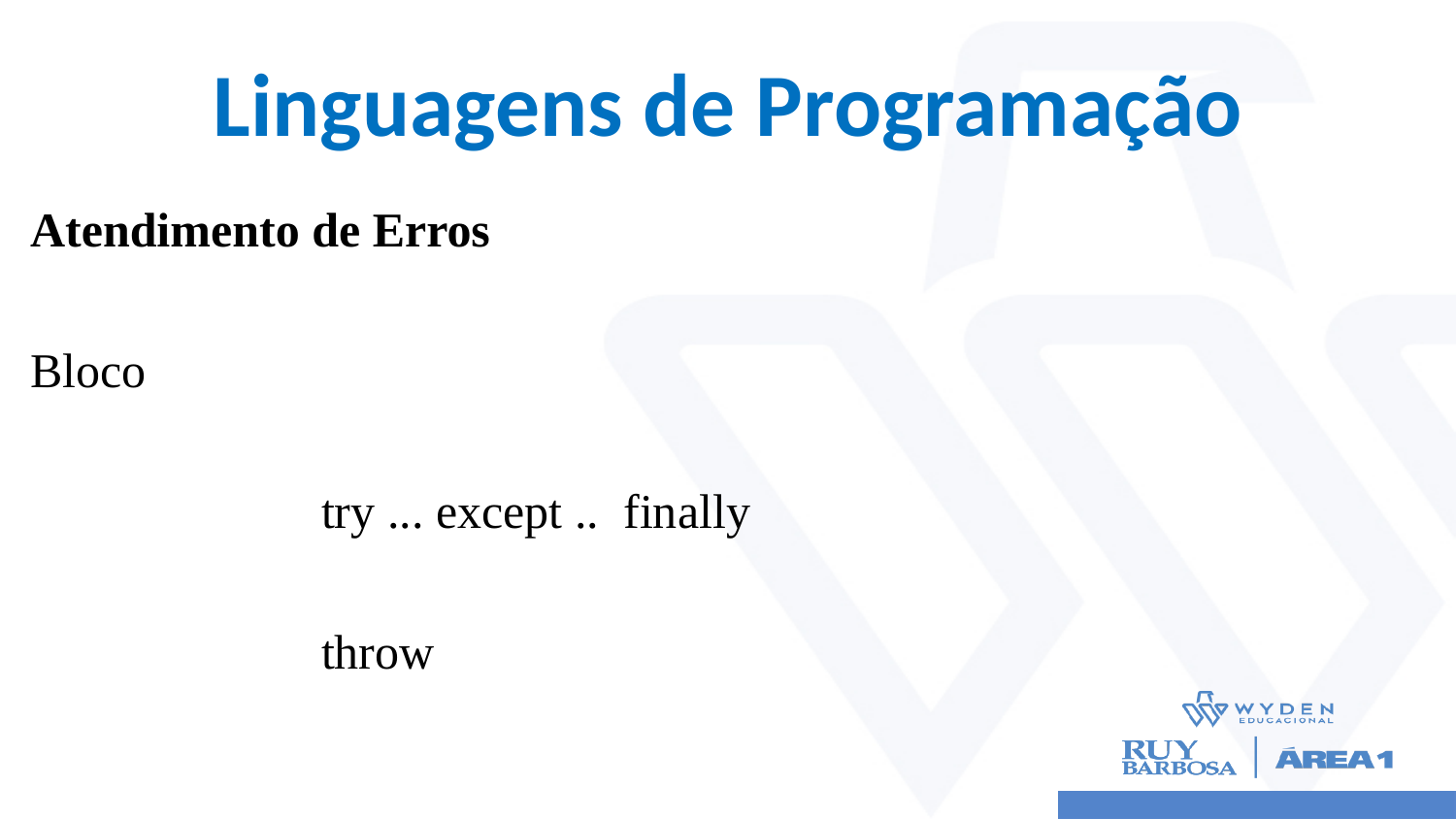

# Linguagens de Programação
Atendimento de Erros

Bloco

		try ... except ..  finally

		throw